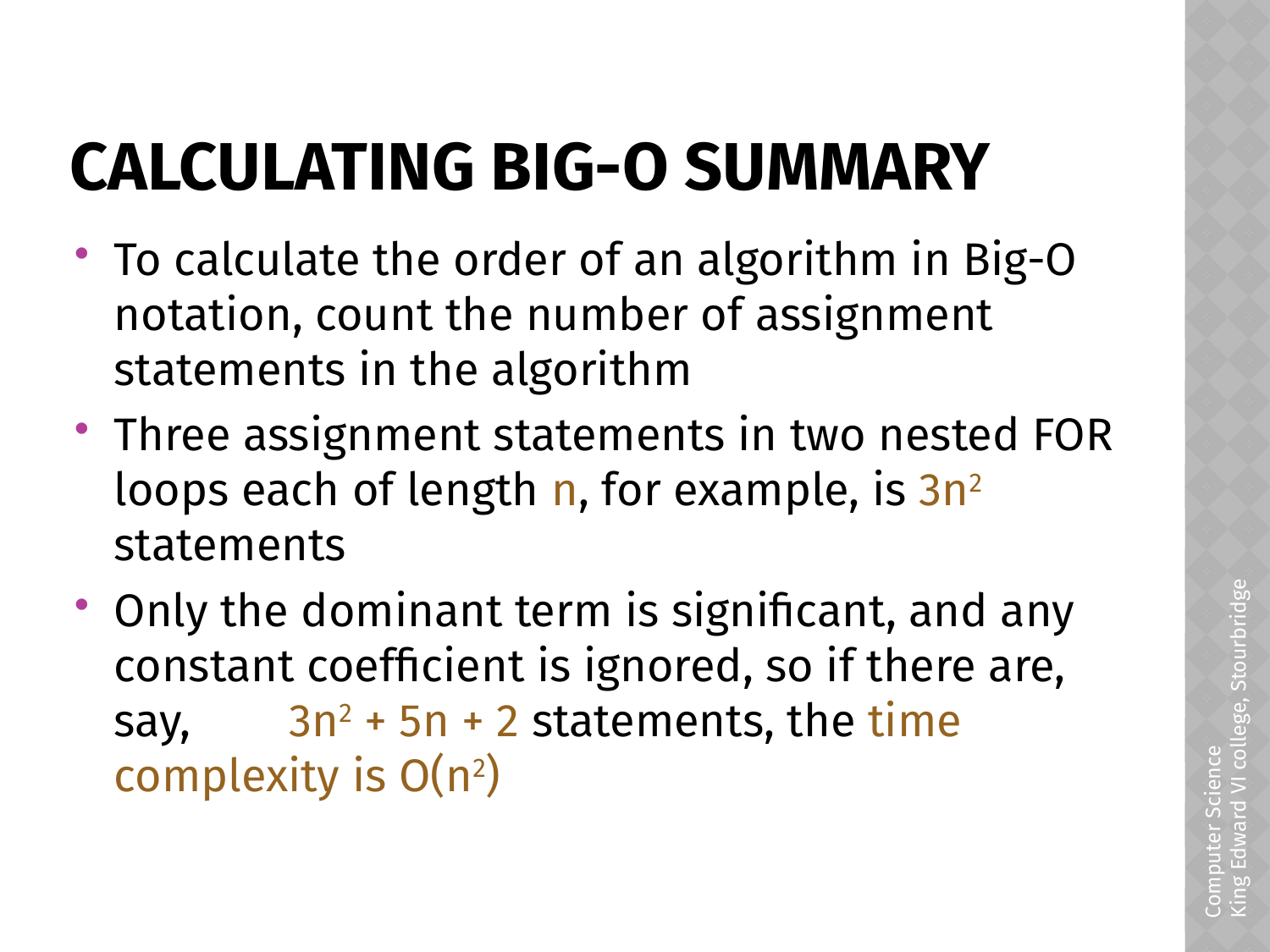

# Calculating Big-O Summary
To calculate the order of an algorithm in Big-O notation, count the number of assignment statements in the algorithm
Three assignment statements in two nested FOR loops each of length n, for example, is 3n2 statements
Only the dominant term is significant, and any constant coefficient is ignored, so if there are, say,        3n2 + 5n + 2 statements, the time complexity is O(n2)